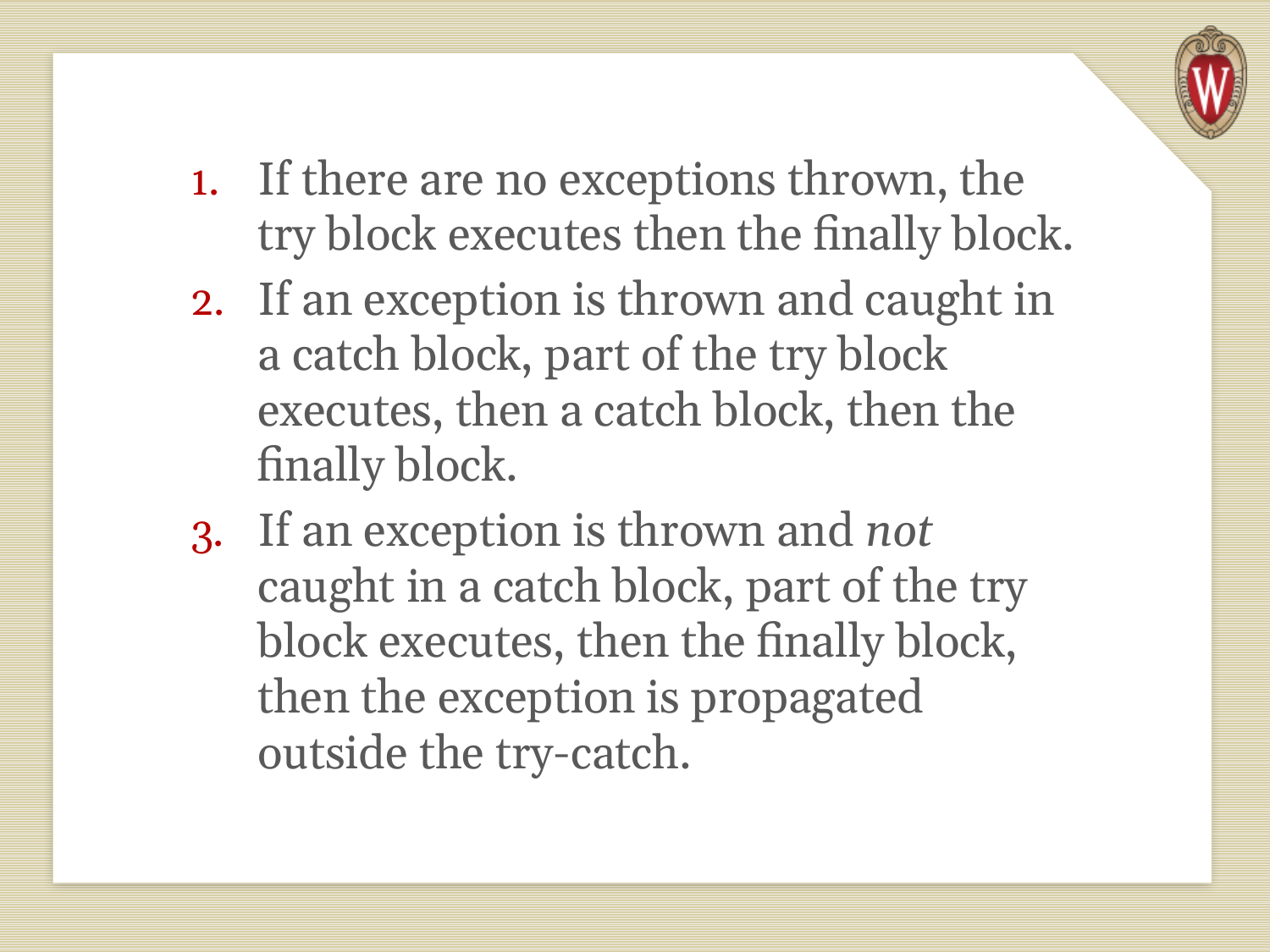

If there are no exceptions thrown, the try block executes then the finally block.
If an exception is thrown and caught in a catch block, part of the try block executes, then a catch block, then the finally block.
If an exception is thrown and not caught in a catch block, part of the try block executes, then the finally block, then the exception is propagated outside the try-catch.